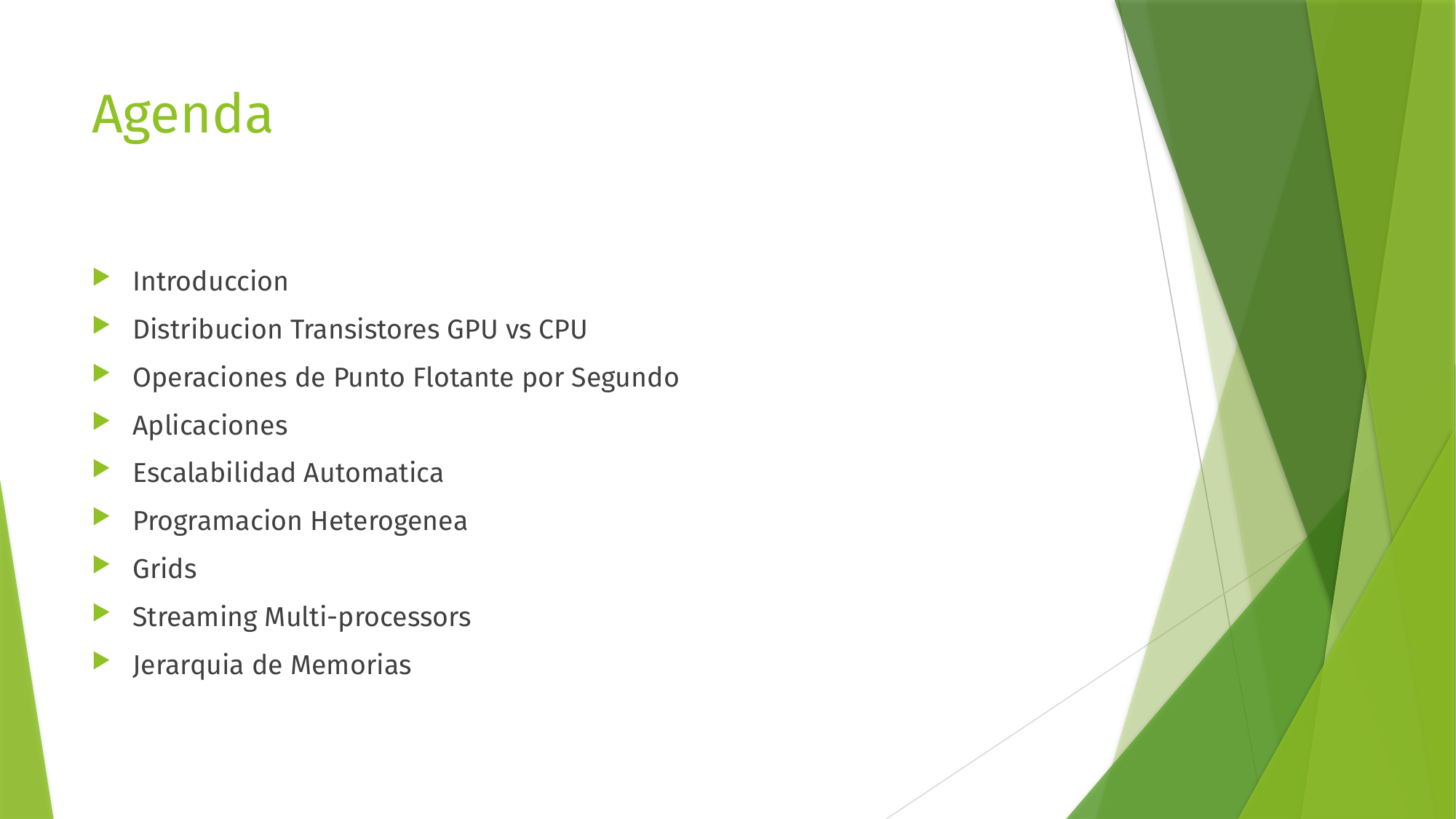

# Agenda
Introduccion
Distribucion Transistores GPU vs CPU
Operaciones de Punto Flotante por Segundo
Aplicaciones
Escalabilidad Automatica
Programacion Heterogenea
Grids
Streaming Multi-processors
Jerarquia de Memorias